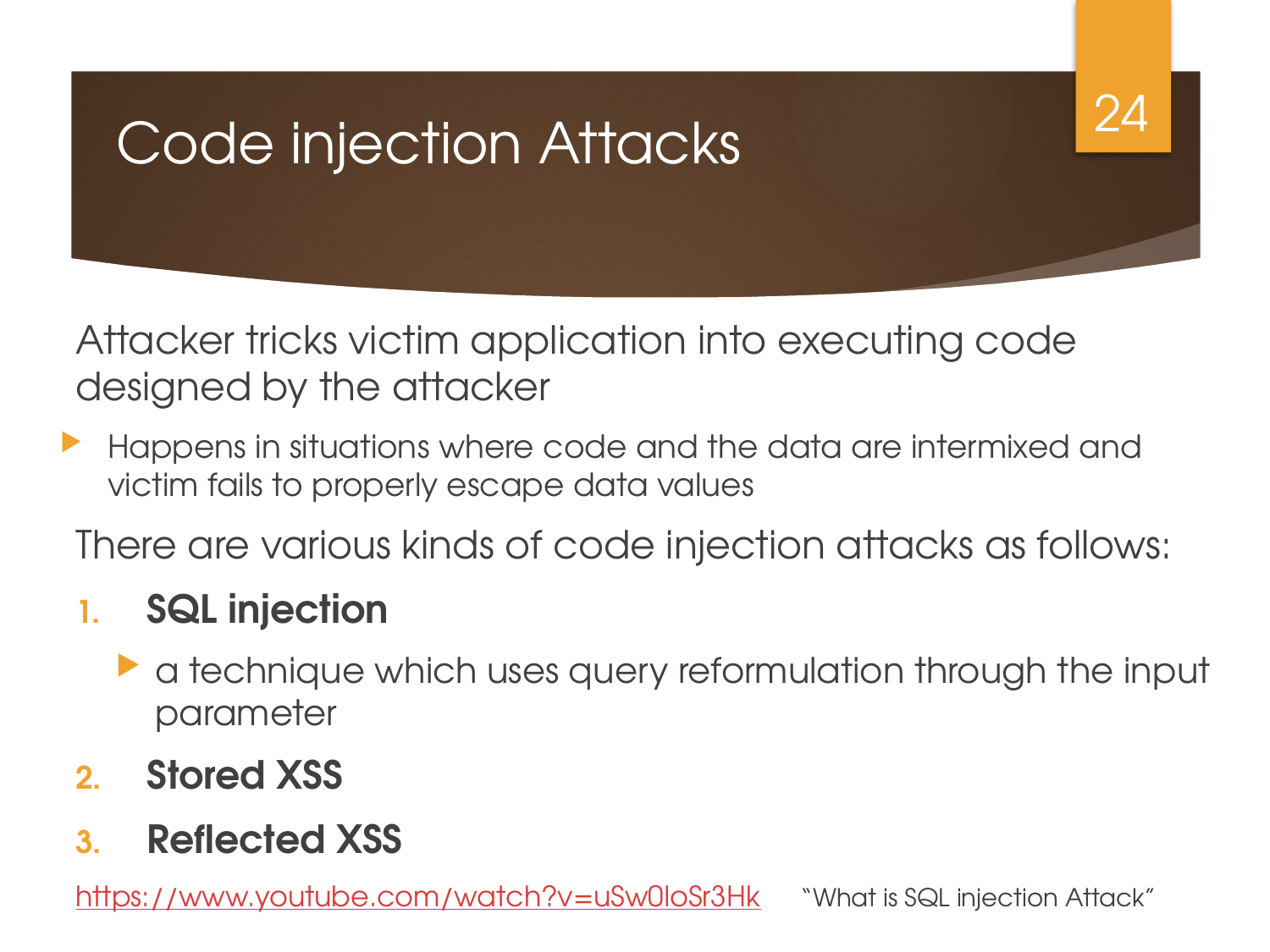

24
# Code injection Attacks
Attacker tricks victim application into executing code designed by the attacker
Happens in situations where code and the data are intermixed and victim fails to properly escape data values
There are various kinds of code injection attacks as follows:
SQL injection
a technique which uses query reformulation through the input parameter
Stored XSS
Reflected XSS
https://www.youtube.com/watch?v=uSw0IoSr3Hk     “What is SQL injection Attack”